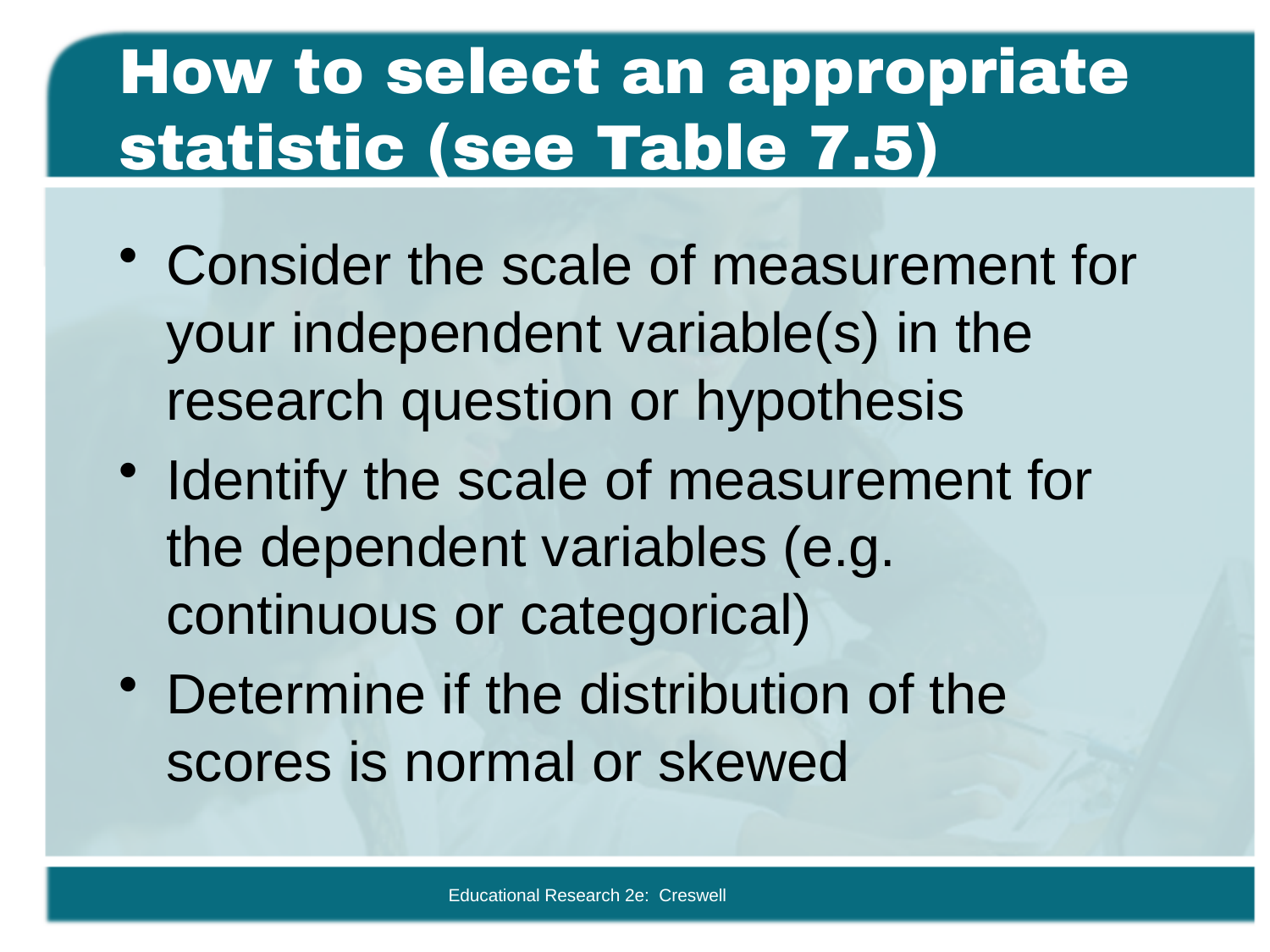

# How to select an appropriate statistic (see Table 7.5)
Consider the scale of measurement for your independent variable(s) in the research question or hypothesis
Identify the scale of measurement for the dependent variables (e.g. continuous or categorical)
Determine if the distribution of the scores is normal or skewed
Educational Research 2e:  Creswell